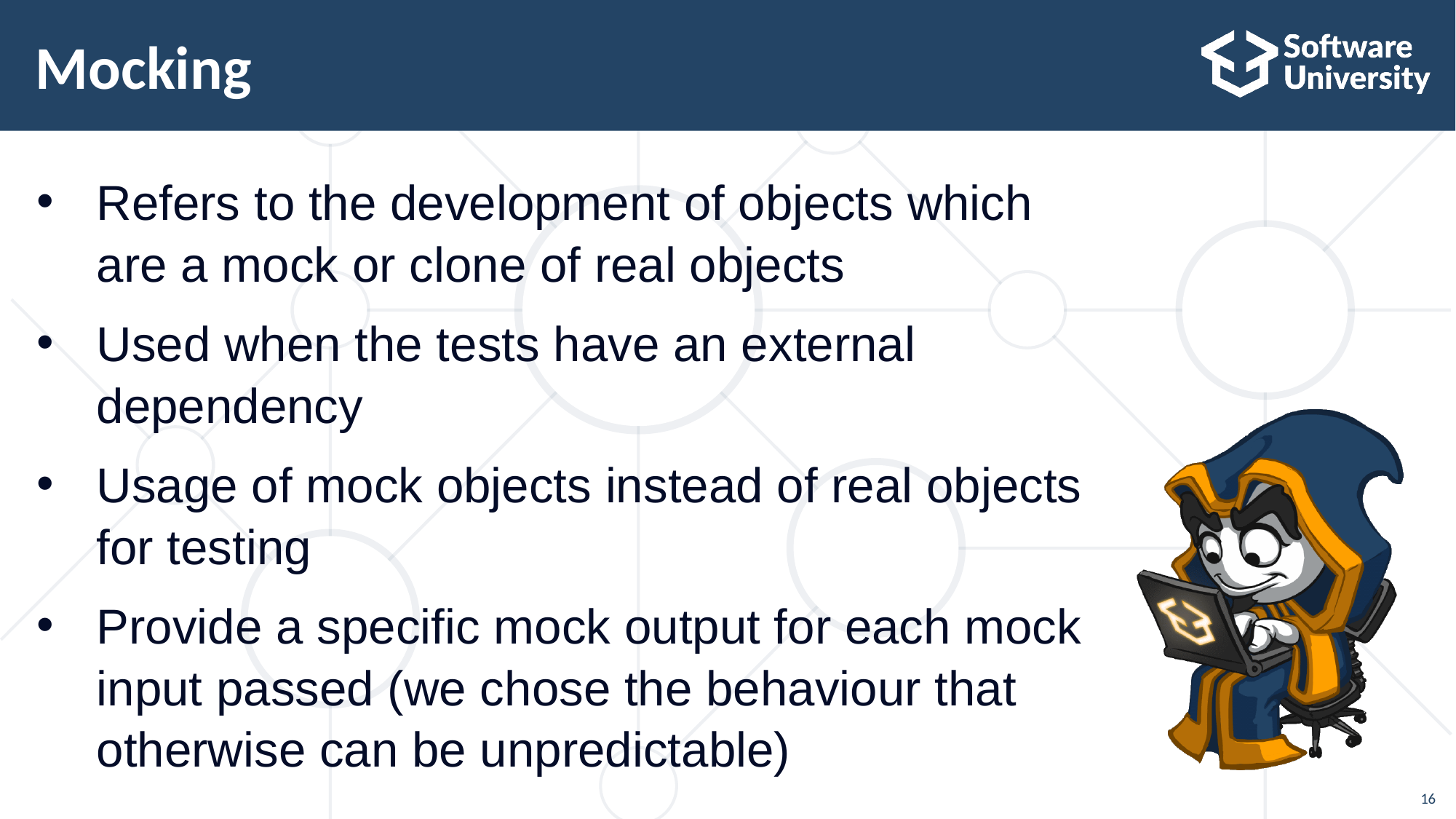

# Mocking
Refers to the development of objects which are a mock or clone of real objects
Used when the tests have an external dependency
Usage of mock objects instead of real objects for testing
Provide a specific mock output for each mock input passed (we chose the behaviour that otherwise can be unpredictable)
16